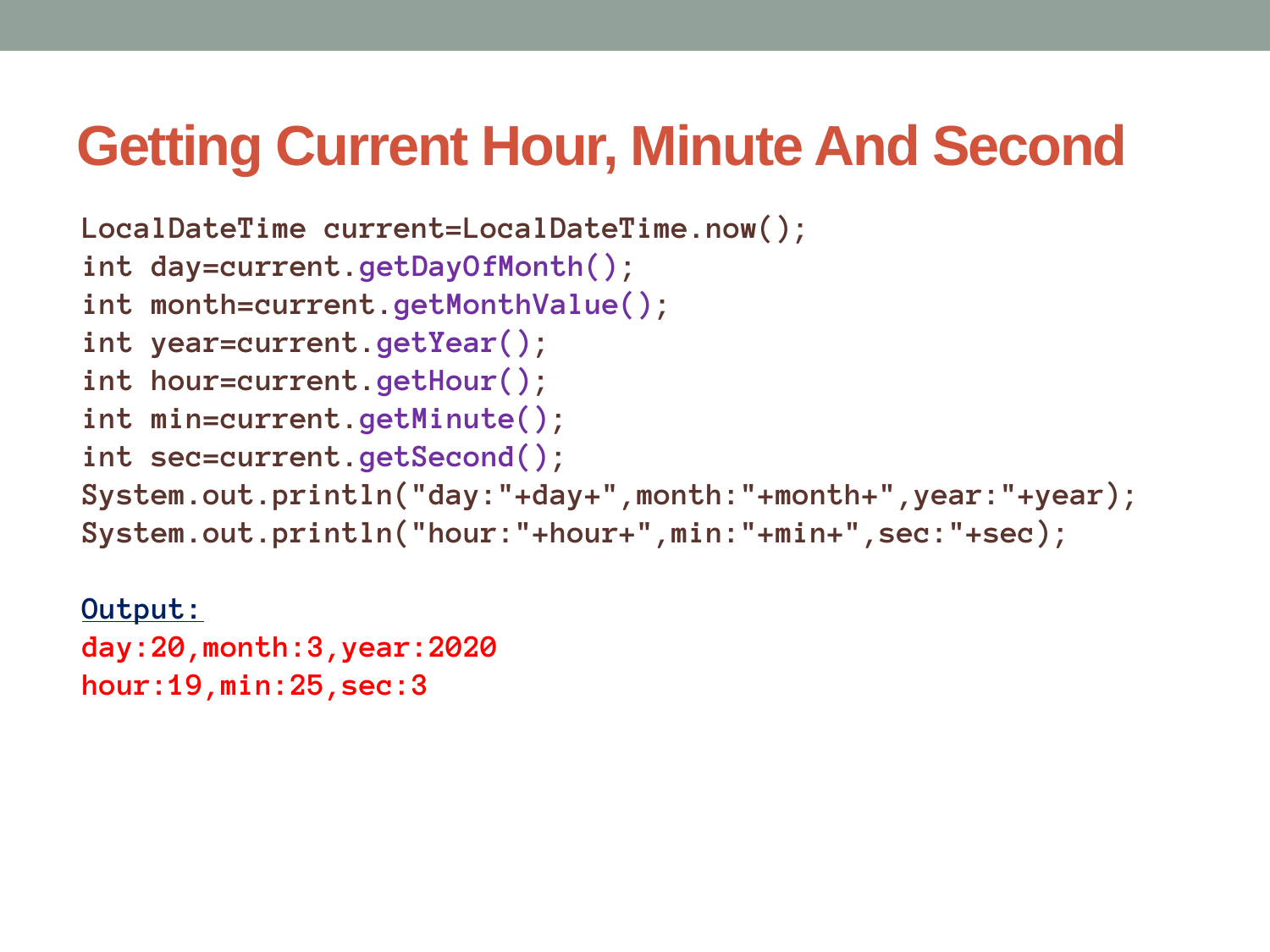

# Getting Current Hour, Minute And Second
LocalDateTime current=LocalDateTime.now();
int day=current.getDayOfMonth();
int month=current.getMonthValue();
int year=current.getYear();
int hour=current.getHour();
int min=current.getMinute();
int sec=current.getSecond();
System.out.println("day:"+day+",month:"+month+",year:"+year);
System.out.println("hour:"+hour+",min:"+min+",sec:"+sec);

Output:
day:20,month:3,year:2020
hour:19,min:25,sec:3